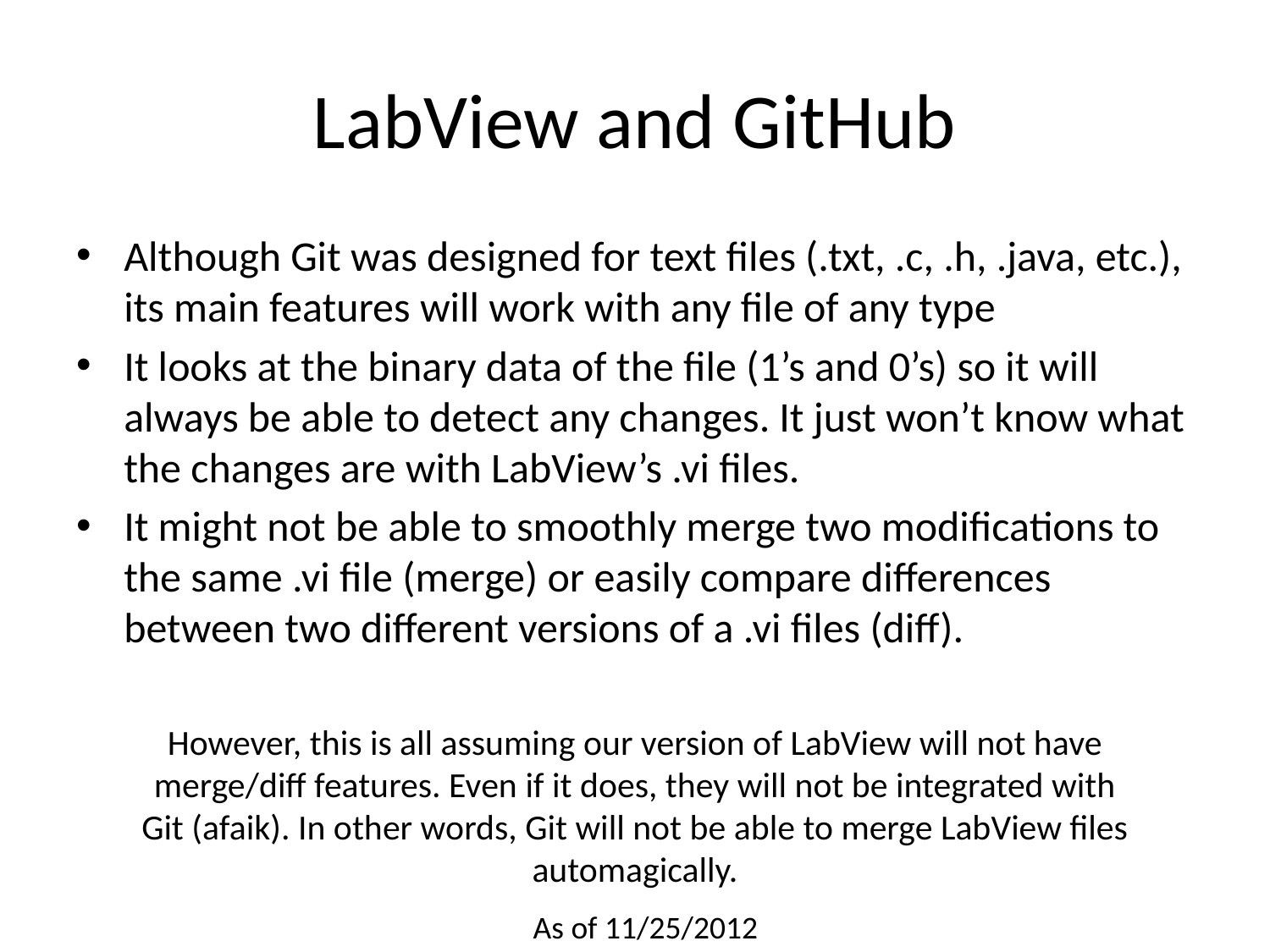

# LabView and GitHub
Although Git was designed for text files (.txt, .c, .h, .java, etc.), its main features will work with any file of any type
It looks at the binary data of the file (1’s and 0’s) so it will always be able to detect any changes. It just won’t know what the changes are with LabView’s .vi files.
It might not be able to smoothly merge two modifications to the same .vi file (merge) or easily compare differences between two different versions of a .vi files (diff).
However, this is all assuming our version of LabView will not have merge/diff features. Even if it does, they will not be integrated with Git (afaik). In other words, Git will not be able to merge LabView files automagically.
As of 11/25/2012